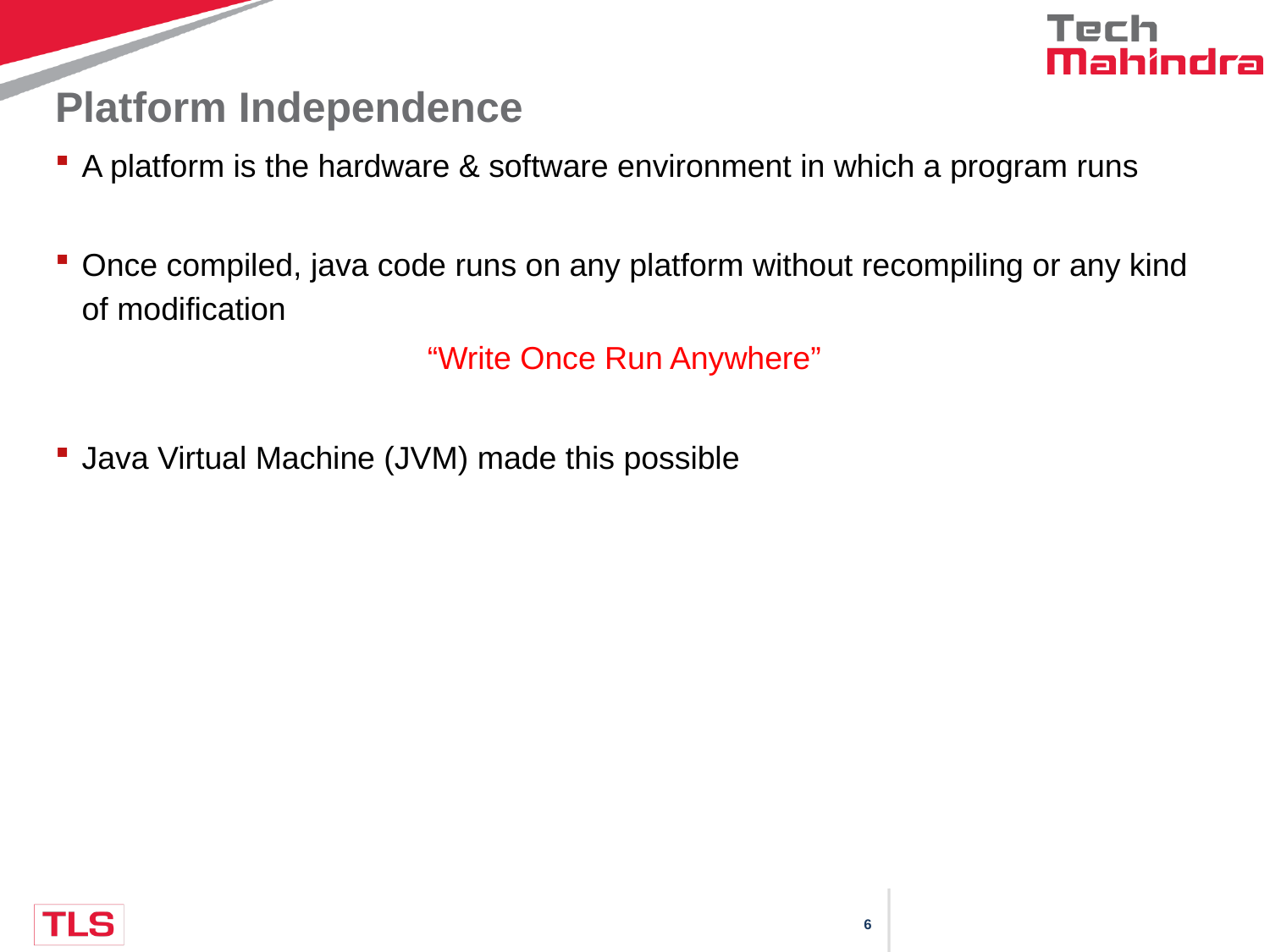

# Platform Independence
A platform is the hardware & software environment in which a program runs

Once compiled, java code runs on any platform without recompiling or any kind of modification
“Write Once Run Anywhere”

Java Virtual Machine (JVM) made this possible
Copyright © 2016 Tech Mahindra. All Rights Reserved.